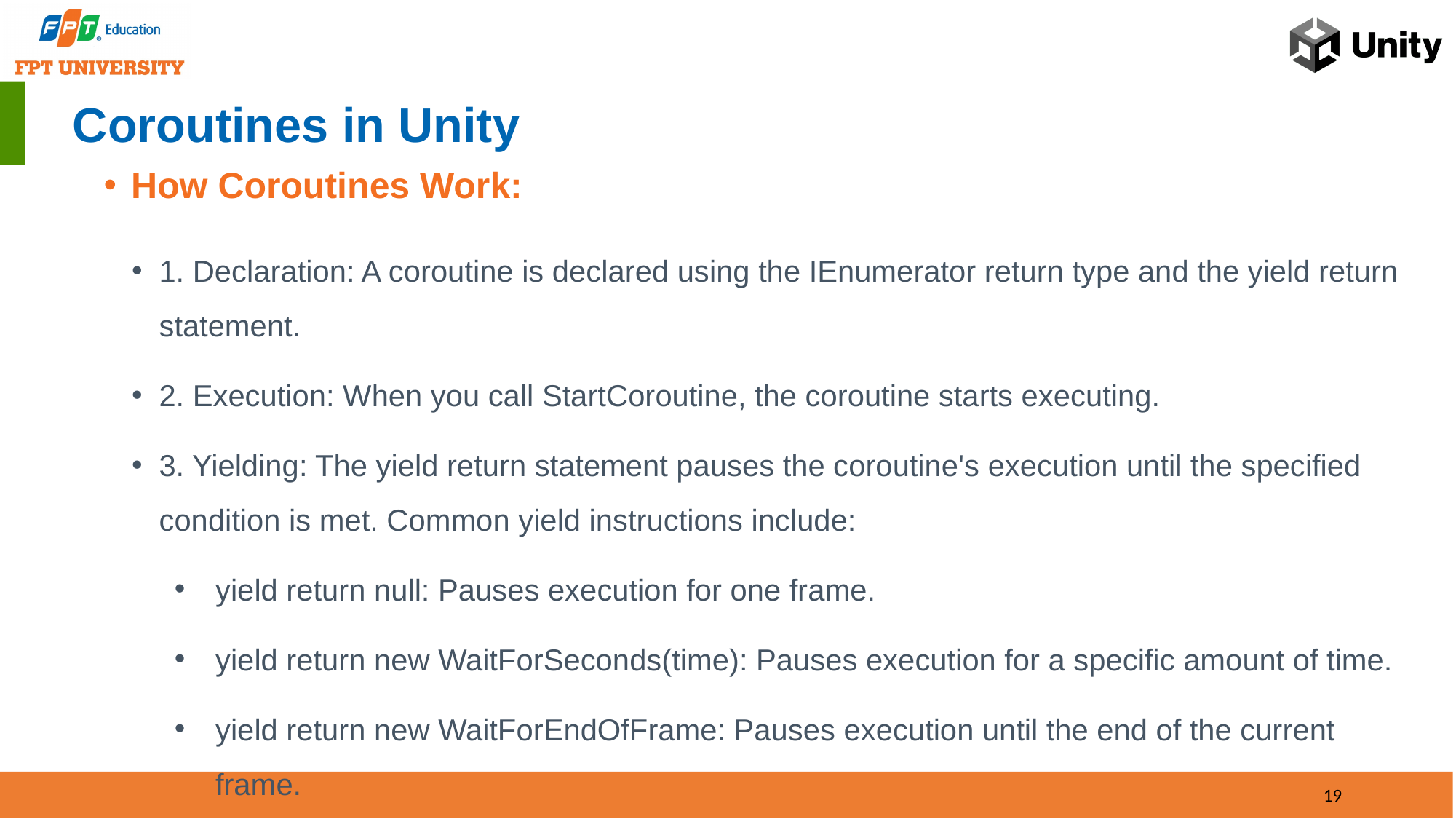

# Coroutines in Unity
How Coroutines Work:
1. Declaration: A coroutine is declared using the IEnumerator return type and the yield return statement.
2. Execution: When you call StartCoroutine, the coroutine starts executing.
3. Yielding: The yield return statement pauses the coroutine's execution until the specified condition is met. Common yield instructions include:
yield return null: Pauses execution for one frame.
yield return new WaitForSeconds(time): Pauses execution for a specific amount of time.
yield return new WaitForEndOfFrame: Pauses execution until the end of the current frame.
19